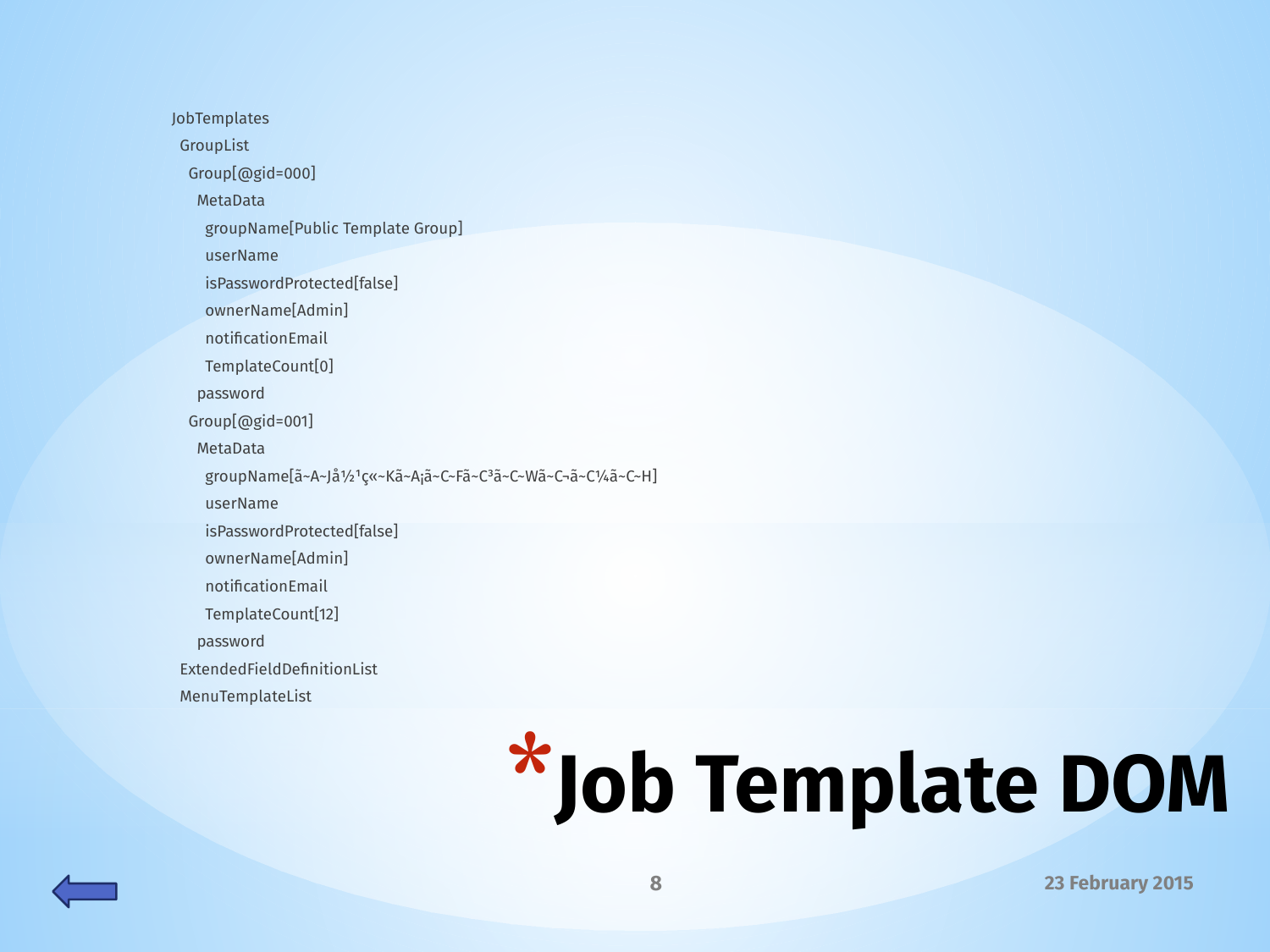

JobTemplates
  GroupList
    Group[@gid=000]
      MetaData
        groupName[Public Template Group]
        userName
        isPasswordProtected[false]
        ownerName[Admin]
        notificationEmail
        TemplateCount[0]
      password
    Group[@gid=001]
      MetaData
        groupName[ã~A~Jå½¹ç«~Kã~A¡ã~C~Fã~C³ã~C~Wã~C¬ã~C¼ã~C~H]
        userName
        isPasswordProtected[false]
        ownerName[Admin]
        notificationEmail
        TemplateCount[12]
      password
  ExtendedFieldDefinitionList
  MenuTemplateList

# Job Template DOM
8
23 February 2015